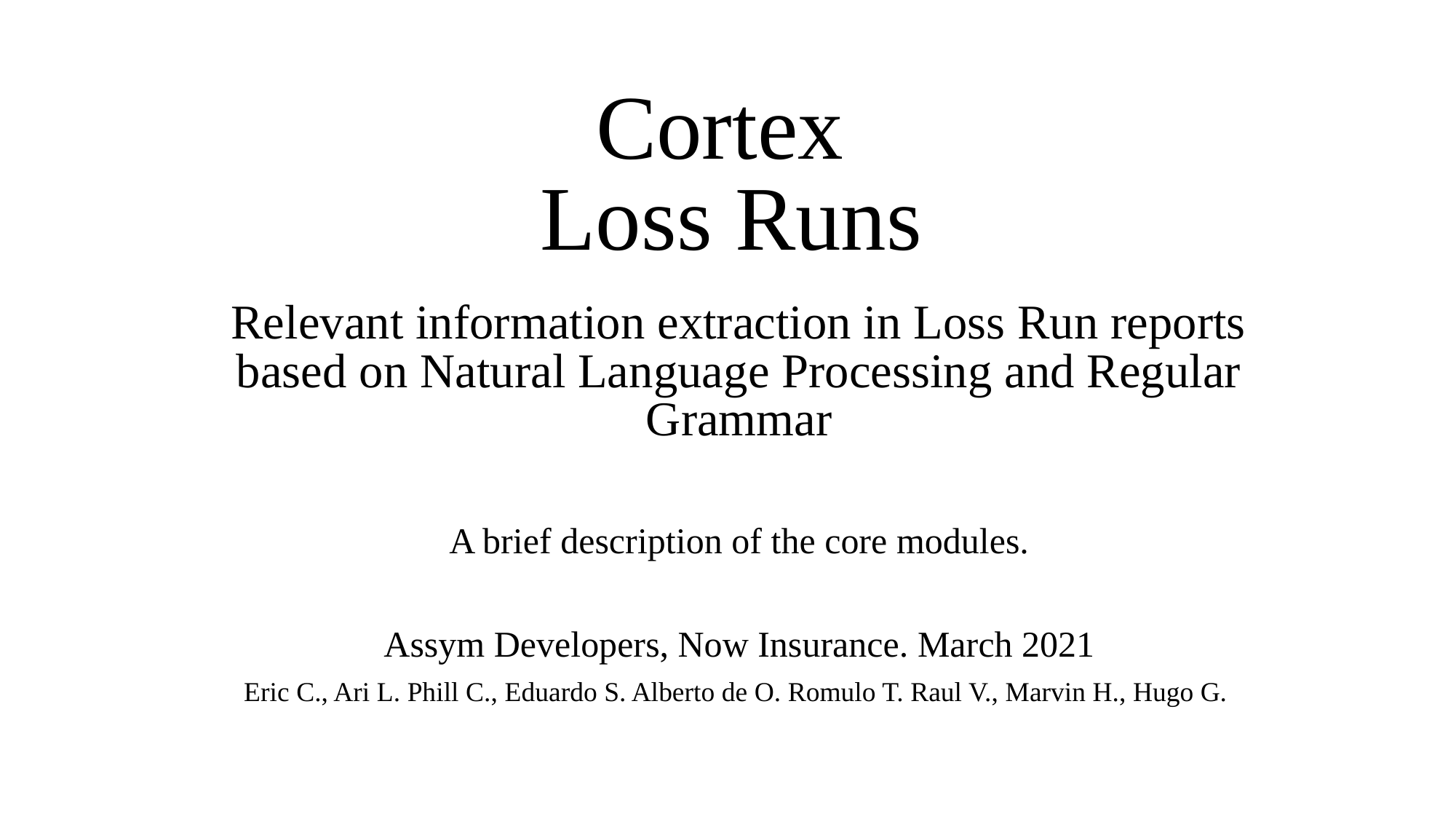

Cortex
Loss Runs
Relevant information extraction in Loss Run reports based on Natural Language Processing and Regular Grammar

A brief description of the core modules.

Assym Developers, Now Insurance. March 2021
Eric C., Ari L. Phill C., Eduardo S. Alberto de O. Romulo T. Raul V., Marvin H., Hugo G.